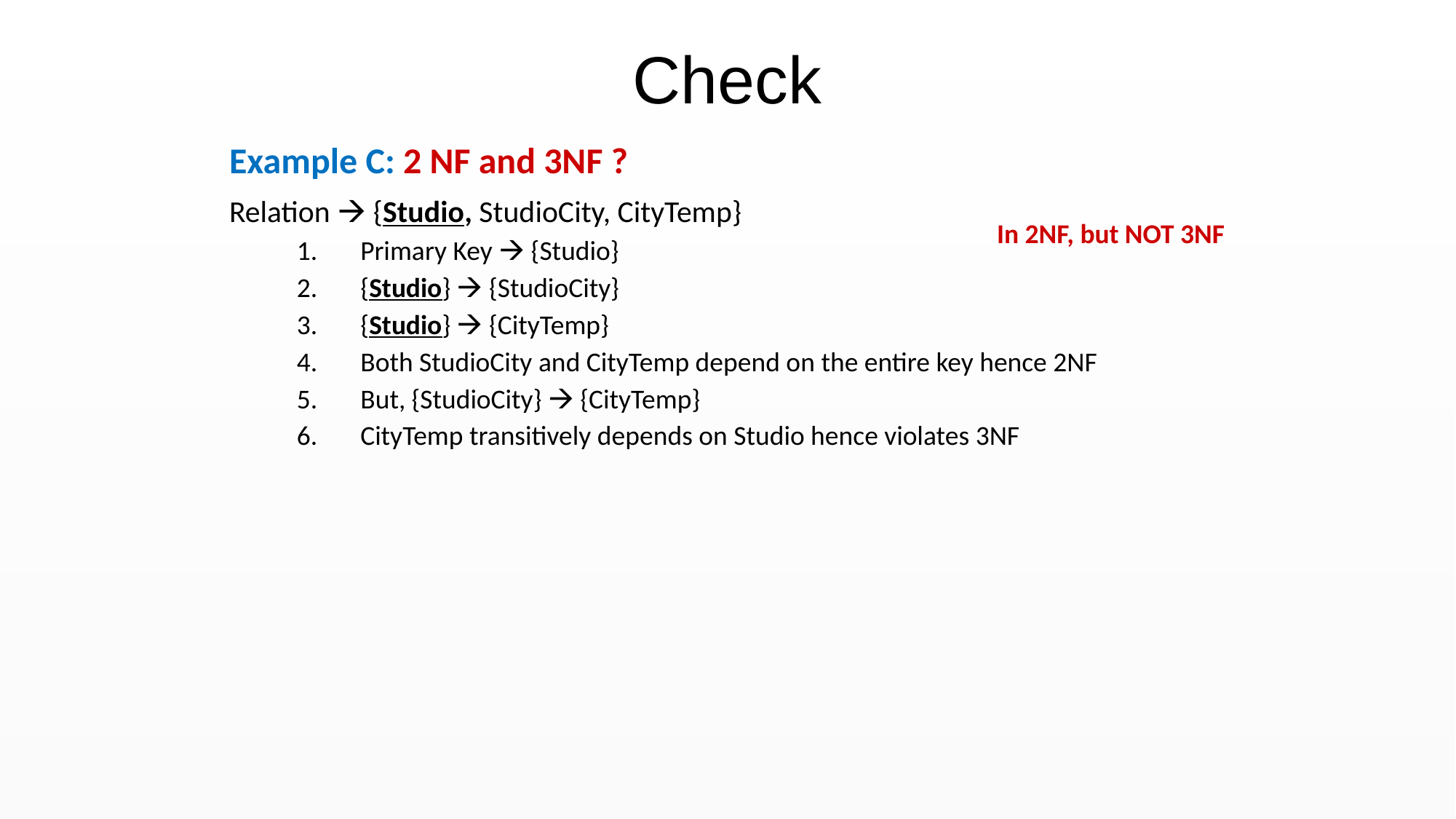

Check
Example C: 2 NF and 3NF ?
Relation 🡪 {Studio, StudioCity, CityTemp}
Primary Key 🡪 {Studio}
{Studio} 🡪 {StudioCity}
{Studio} 🡪 {CityTemp}
Both StudioCity and CityTemp depend on the entire key hence 2NF
But, {StudioCity} 🡪 {CityTemp}
CityTemp transitively depends on Studio hence violates 3NF

In 2NF, but NOT 3NF